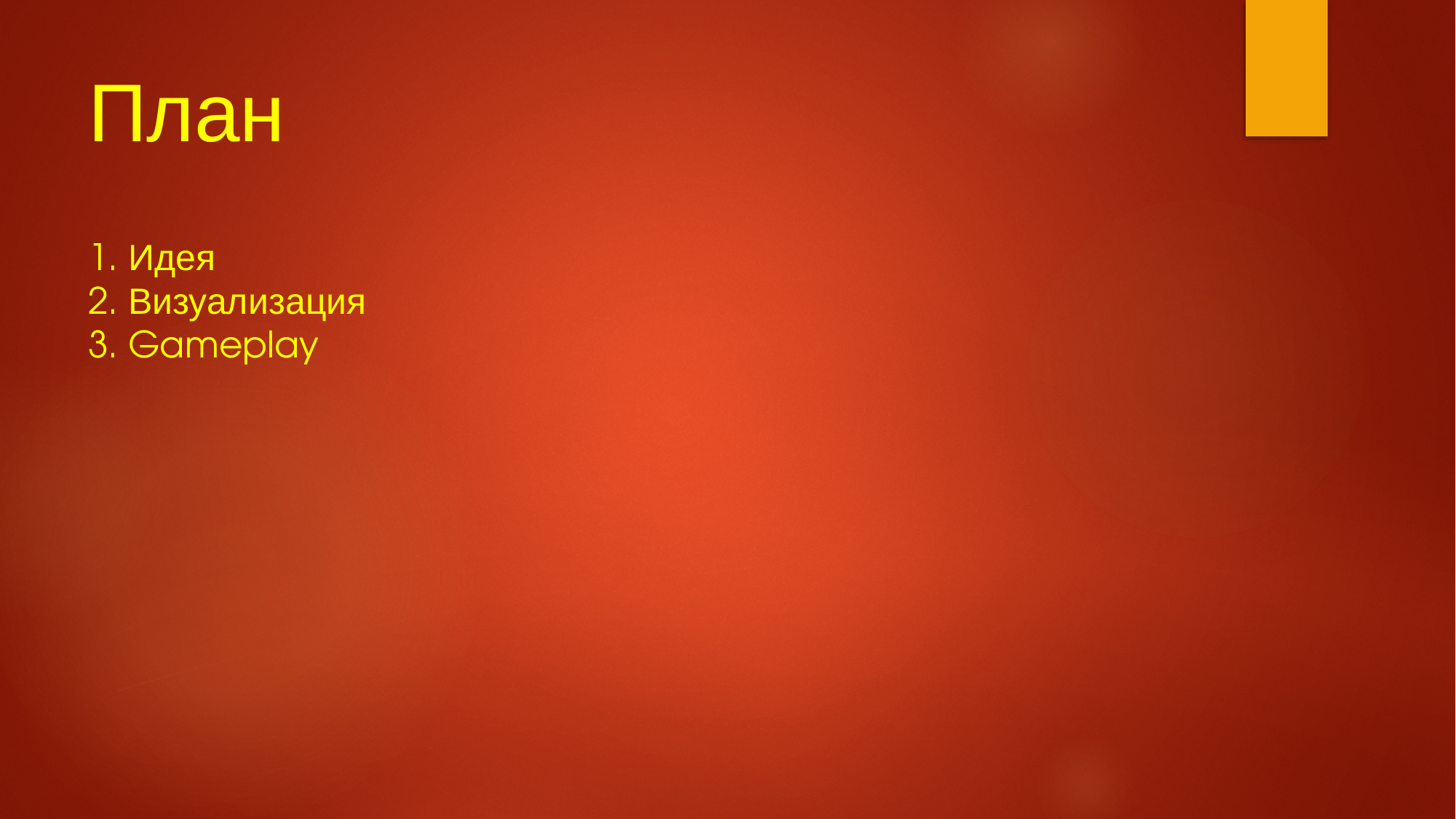

# План 1. Идея 2. Визуализация 3. Gameplay